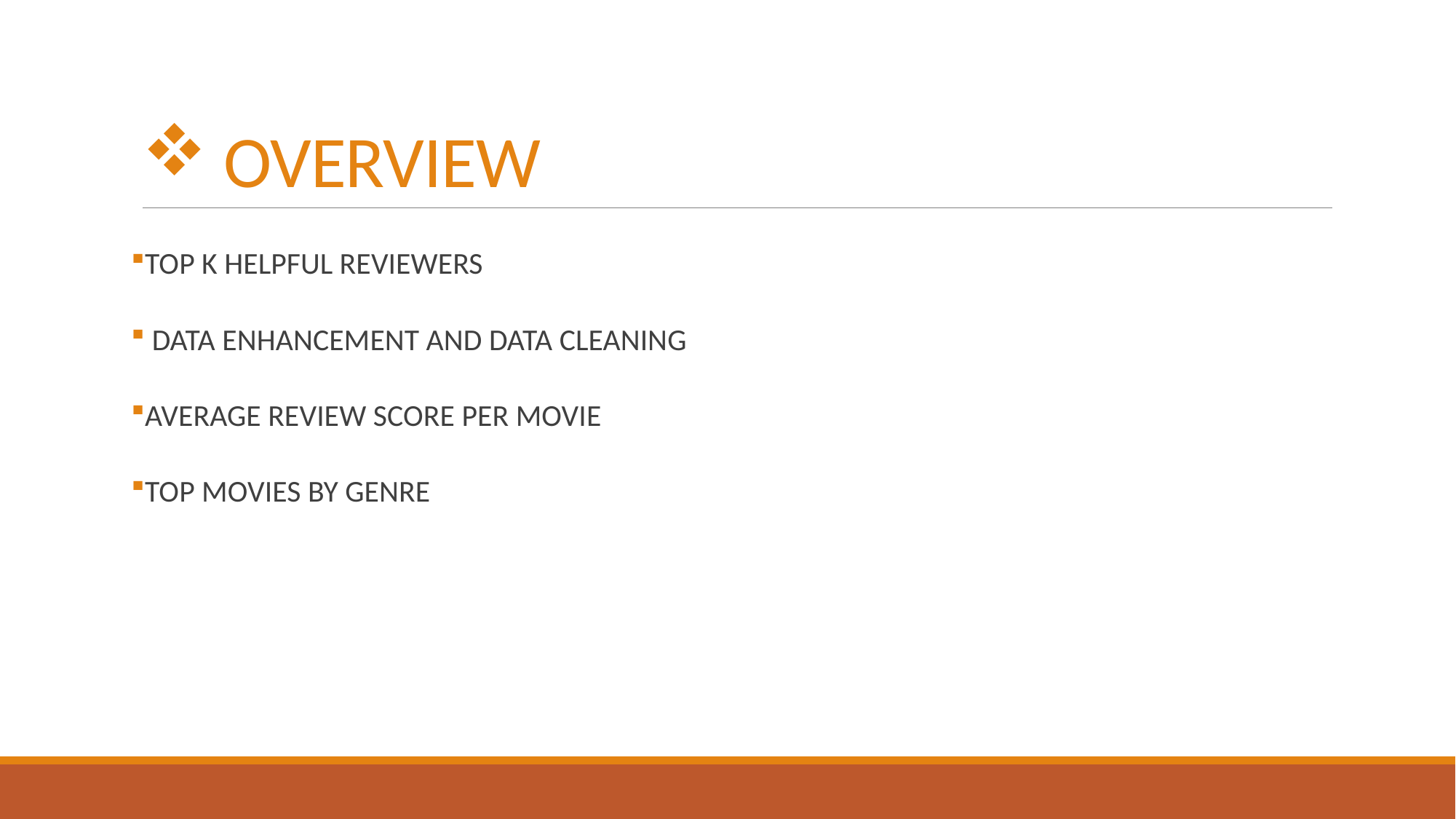

# OVERVIEW
TOP K HELPFUL REVIEWERS
 DATA ENHANCEMENT AND DATA CLEANING
AVERAGE REVIEW SCORE PER MOVIE
TOP MOVIES BY GENRE